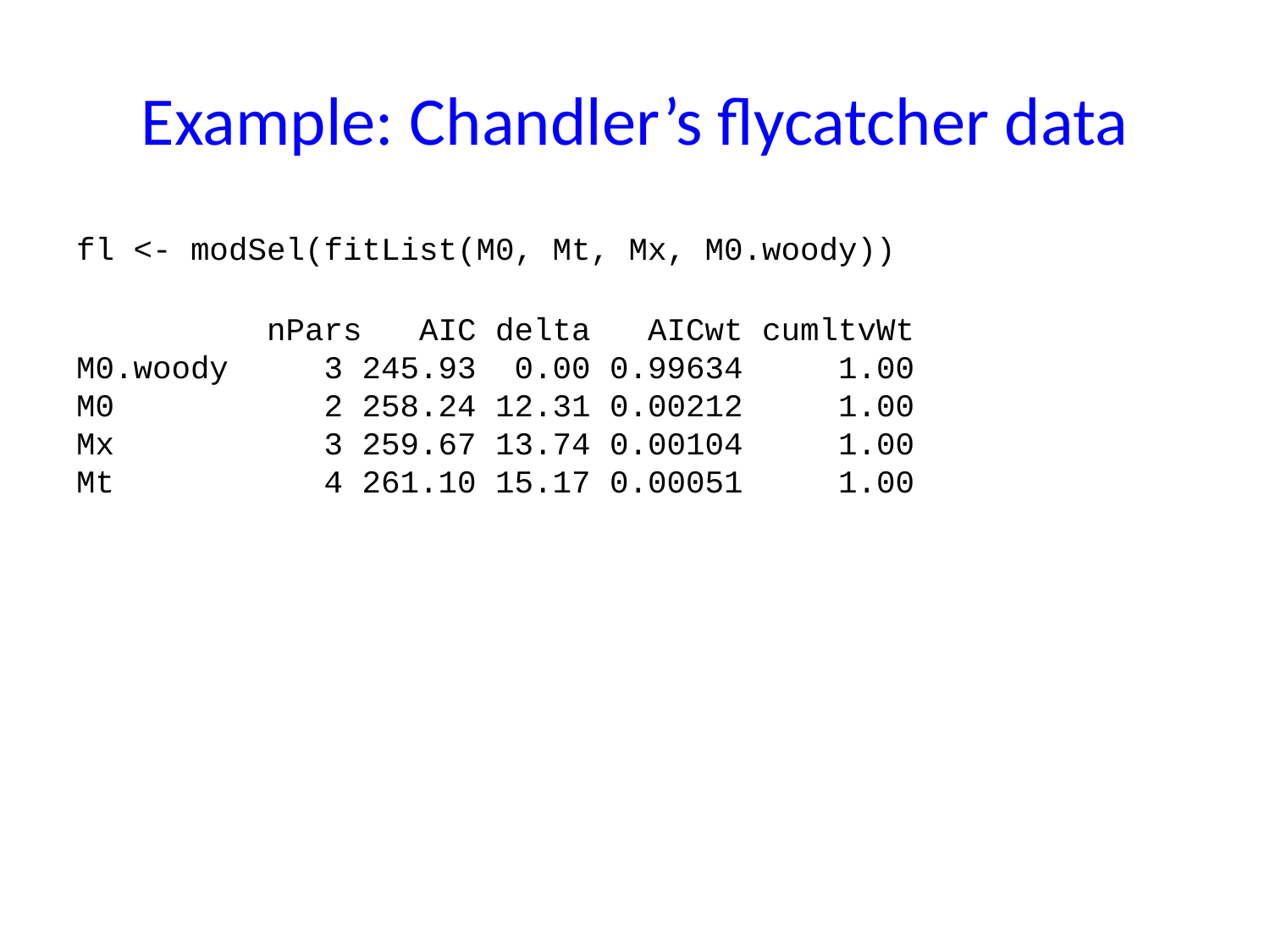

# Example: Chandler’s flycatcher data
fl <- modSel(fitList(M0, Mt, Mx, M0.woody))

          nPars   AIC delta   AICwt cumltvWt
M0.woody     3 245.93  0.00 0.99634     1.00
M0           2 258.24 12.31 0.00212     1.00
Mx           3 259.67 13.74 0.00104     1.00
Mt           4 261.10 15.17 0.00051     1.00